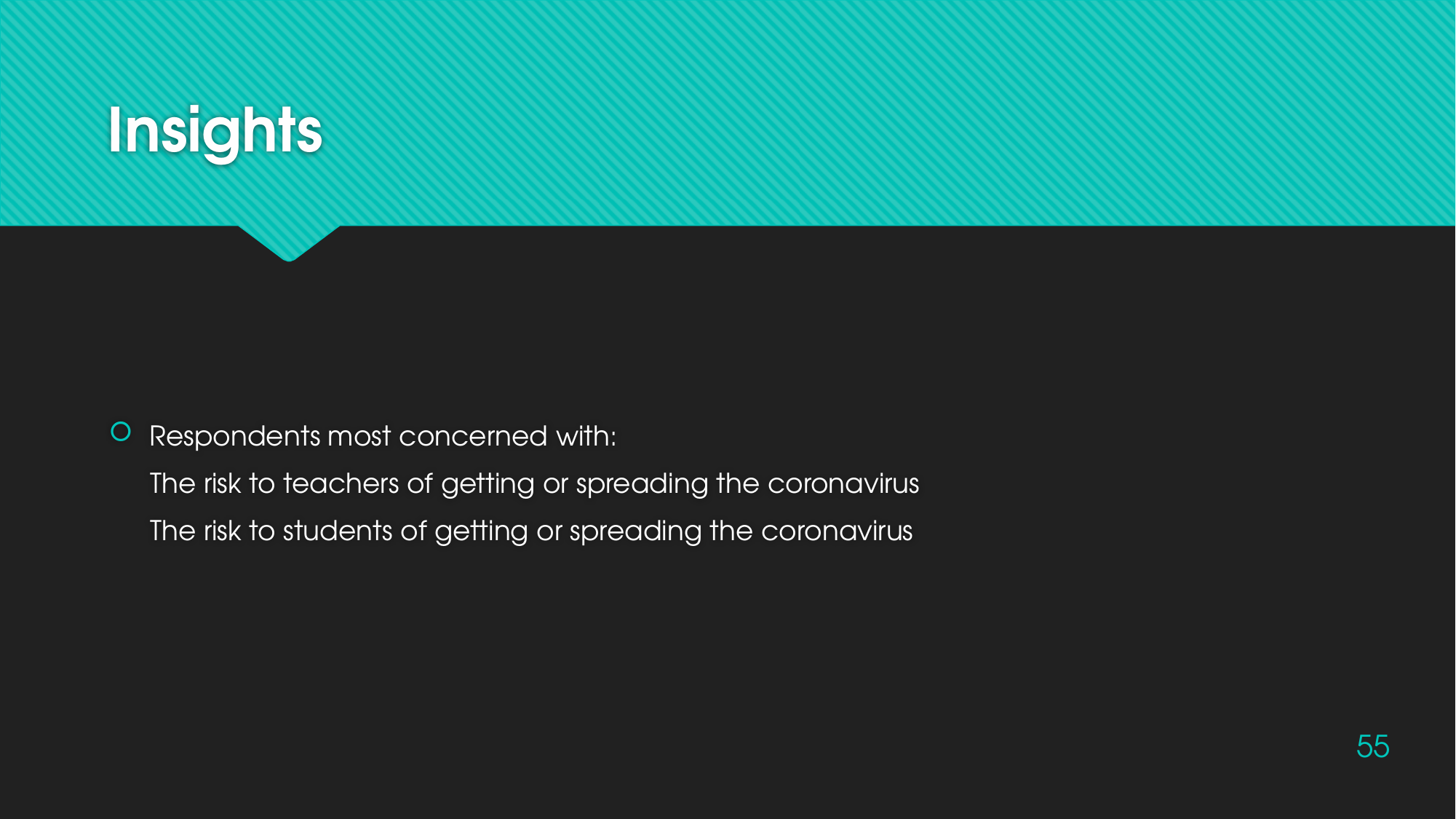

# Insights
Respondents most concerned with:
The risk to teachers of getting or spreading the coronavirus
The risk to students of getting or spreading the coronavirus
55